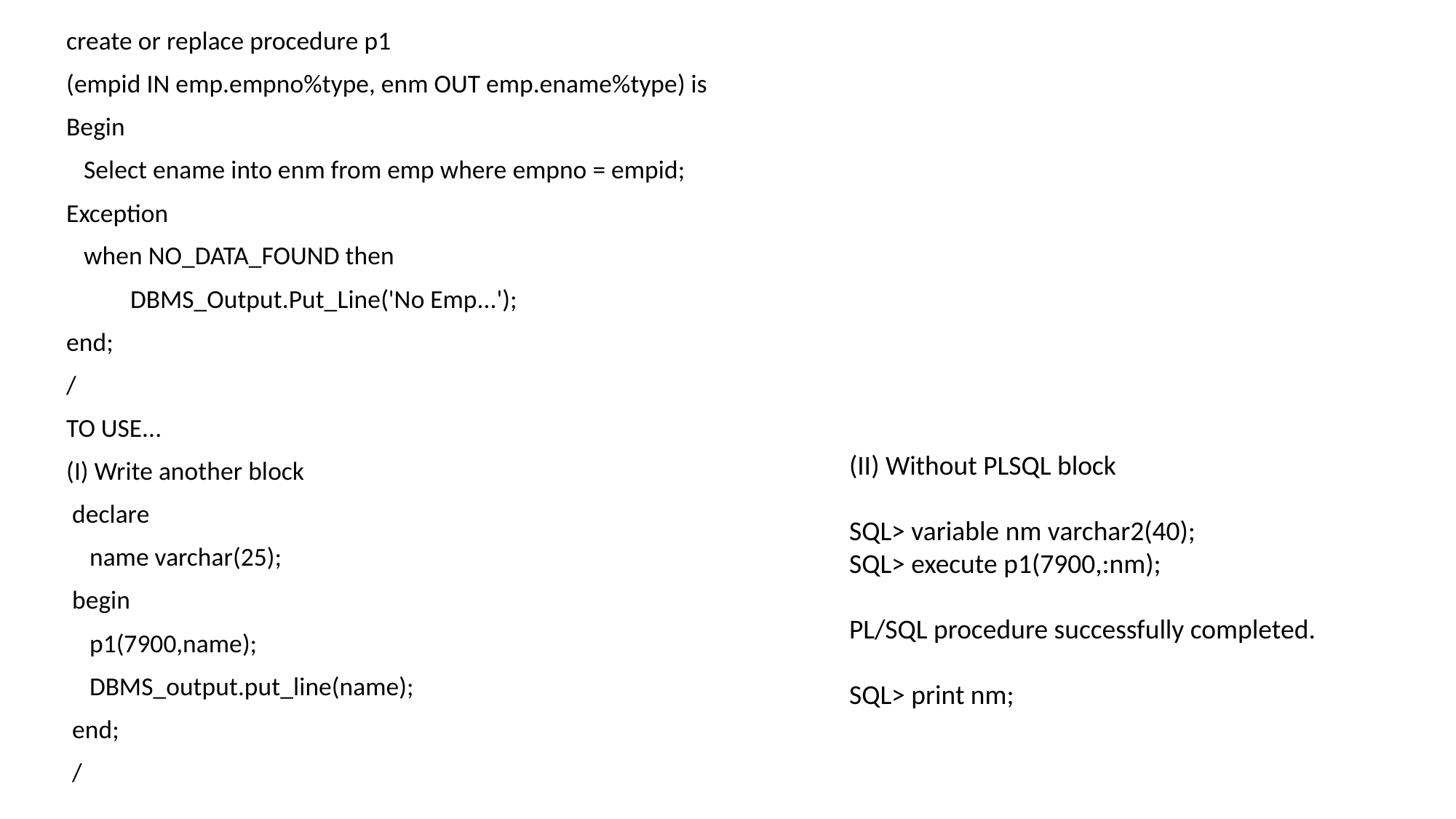

create or replace procedure p1
(empid IN emp.empno%type, enm OUT emp.ename%type) is
Begin
   Select ename into enm from emp where empno = empid;
Exception
   when NO_DATA_FOUND then
           DBMS_Output.Put_Line('No Emp...');
end;
/
TO USE...
(I) Write another block
 declare
    name varchar(25);
 begin
    p1(7900,name);
    DBMS_output.put_line(name);
 end;
 /

(II) Without PLSQL block

SQL> variable nm varchar2(40);
SQL> execute p1(7900,:nm);

PL/SQL procedure successfully completed.

SQL> print nm;